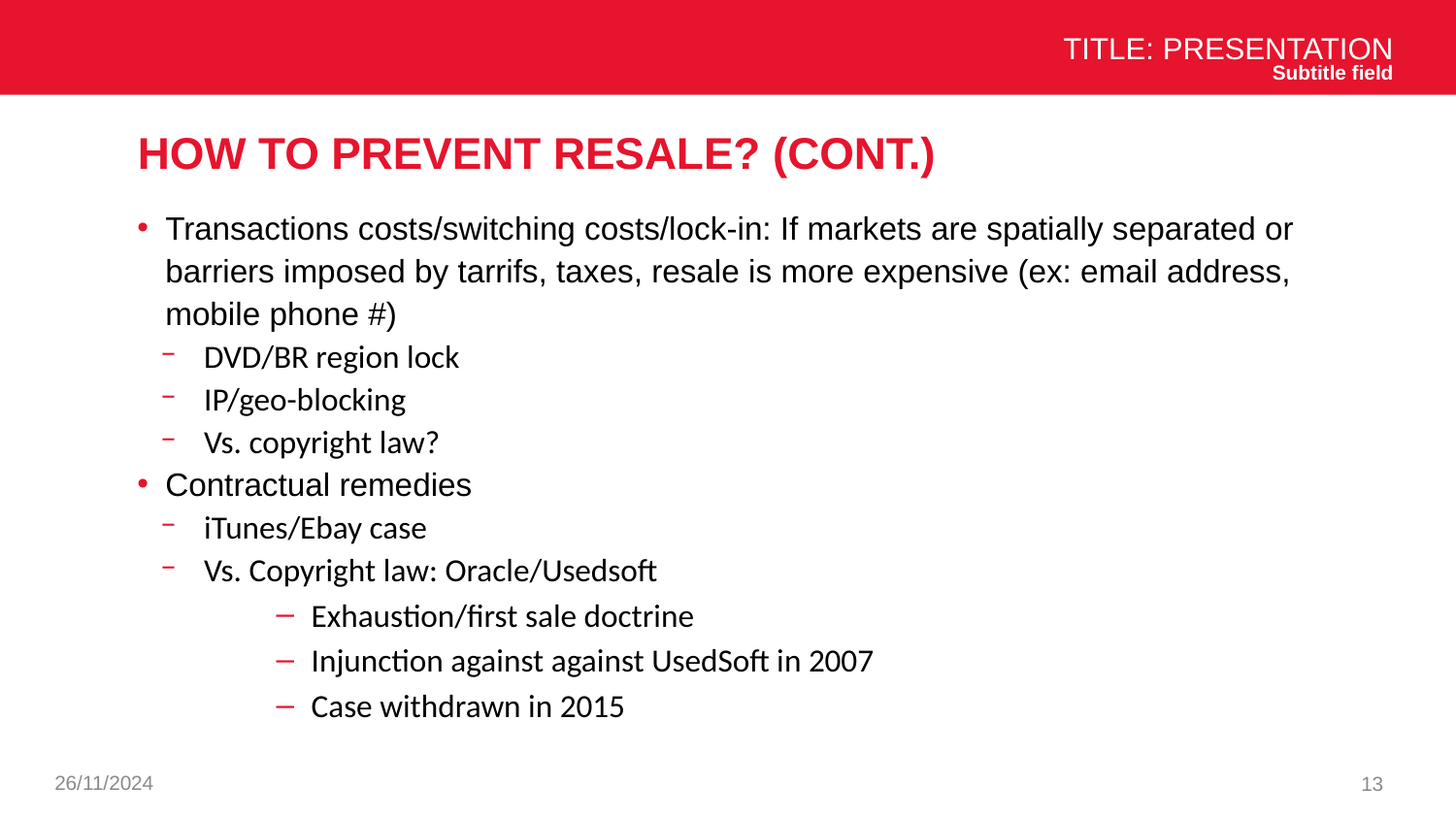

Title: Presentation
Subtitle field
# How to prevent resale? (cont.)
Transactions costs/switching costs/lock-in: If markets are spatially separated or barriers imposed by tarrifs, taxes, resale is more expensive (ex: email address, mobile phone #)
DVD/BR region lock
IP/geo-blocking
Vs. copyright law?
Contractual remedies
iTunes/Ebay case
Vs. Copyright law: Oracle/Usedsoft
Exhaustion/first sale doctrine
Injunction against against UsedSoft in 2007
Case withdrawn in 2015

26/11/2024
13